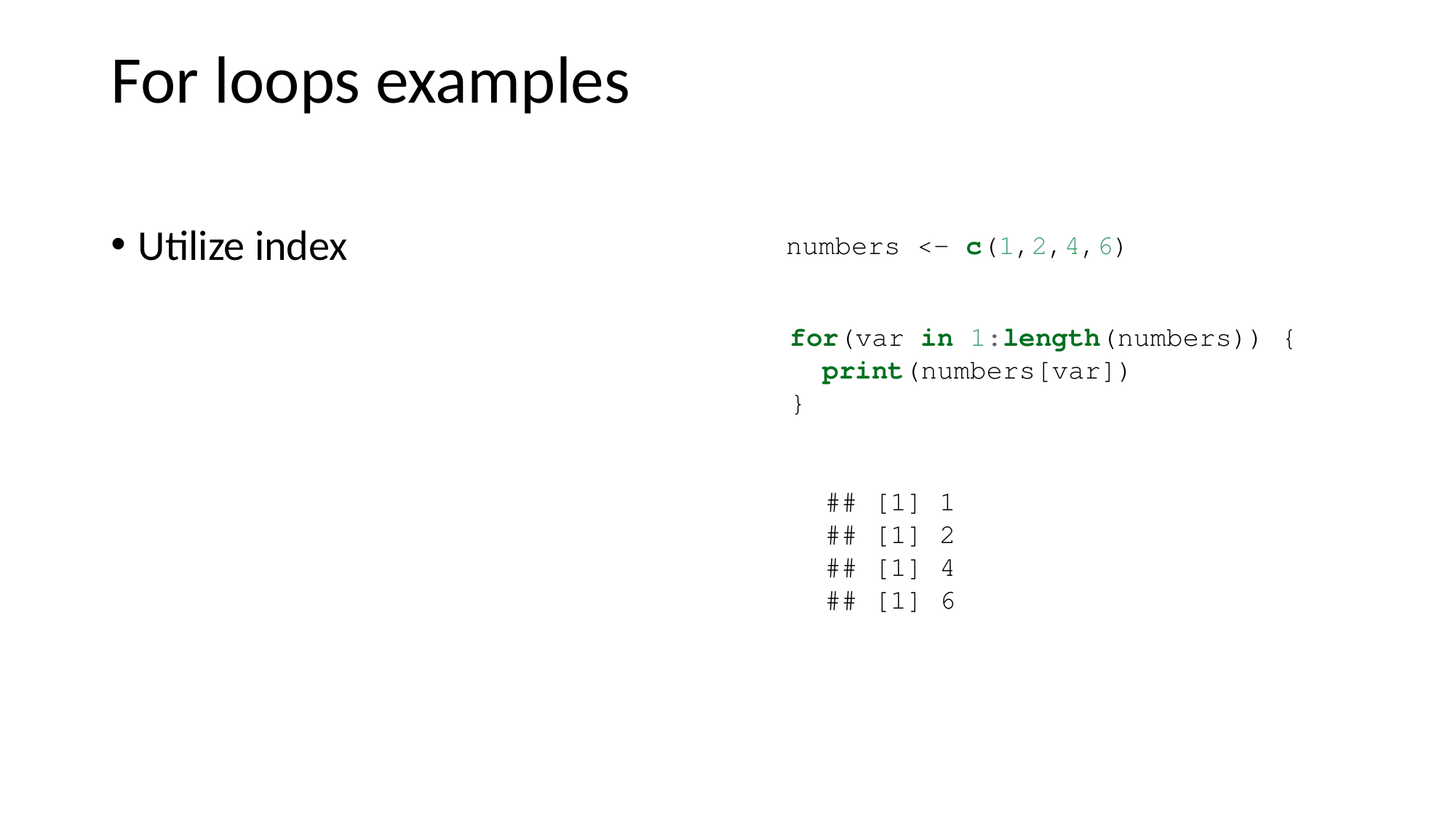

# For loops examples
Utilize index
numbers <- c(1,2,4,6)
for(var in 1:length(numbers)) {
  print(numbers[var])
}
## [1] 1
## [1] 2
## [1] 4
## [1] 6